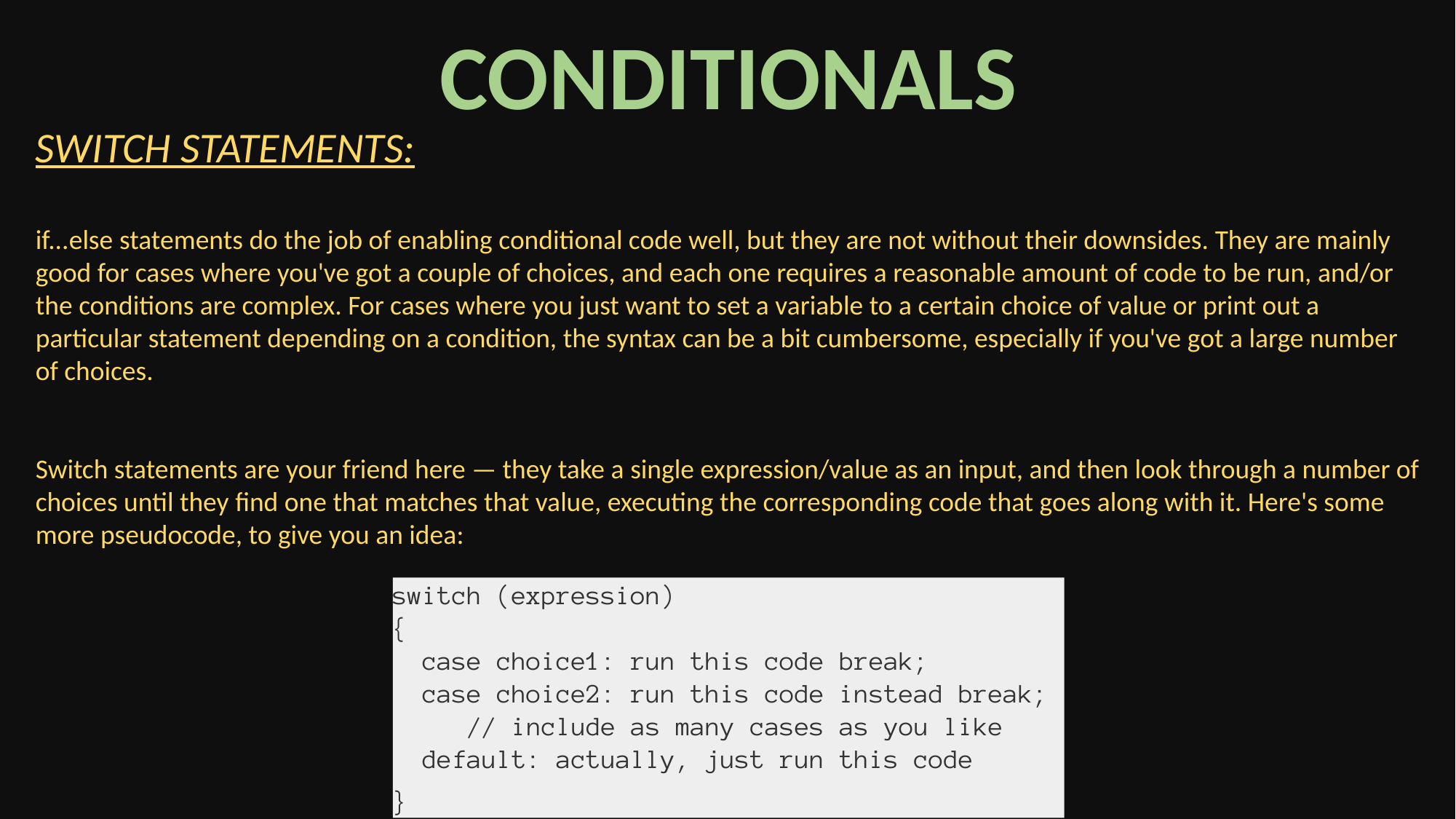

CONDITIONALS
SWITCH STATEMENTS:

if...else statements do the job of enabling conditional code well, but they are not without their downsides. They are mainly good for cases where you've got a couple of choices, and each one requires a reasonable amount of code to be run, and/or the conditions are complex. For cases where you just want to set a variable to a certain choice of value or print out a particular statement depending on a condition, the syntax can be a bit cumbersome, especially if you've got a large number of choices.

Switch statements are your friend here — they take a single expression/value as an input, and then look through a number of choices until they find one that matches that value, executing the corresponding code that goes along with it. Here's some more pseudocode, to give you an idea:
switch (expression)
{
  case choice1: run this code break;
  case choice2: run this code instead break;
     // include as many cases as you like
  default: actually, just run this code
}